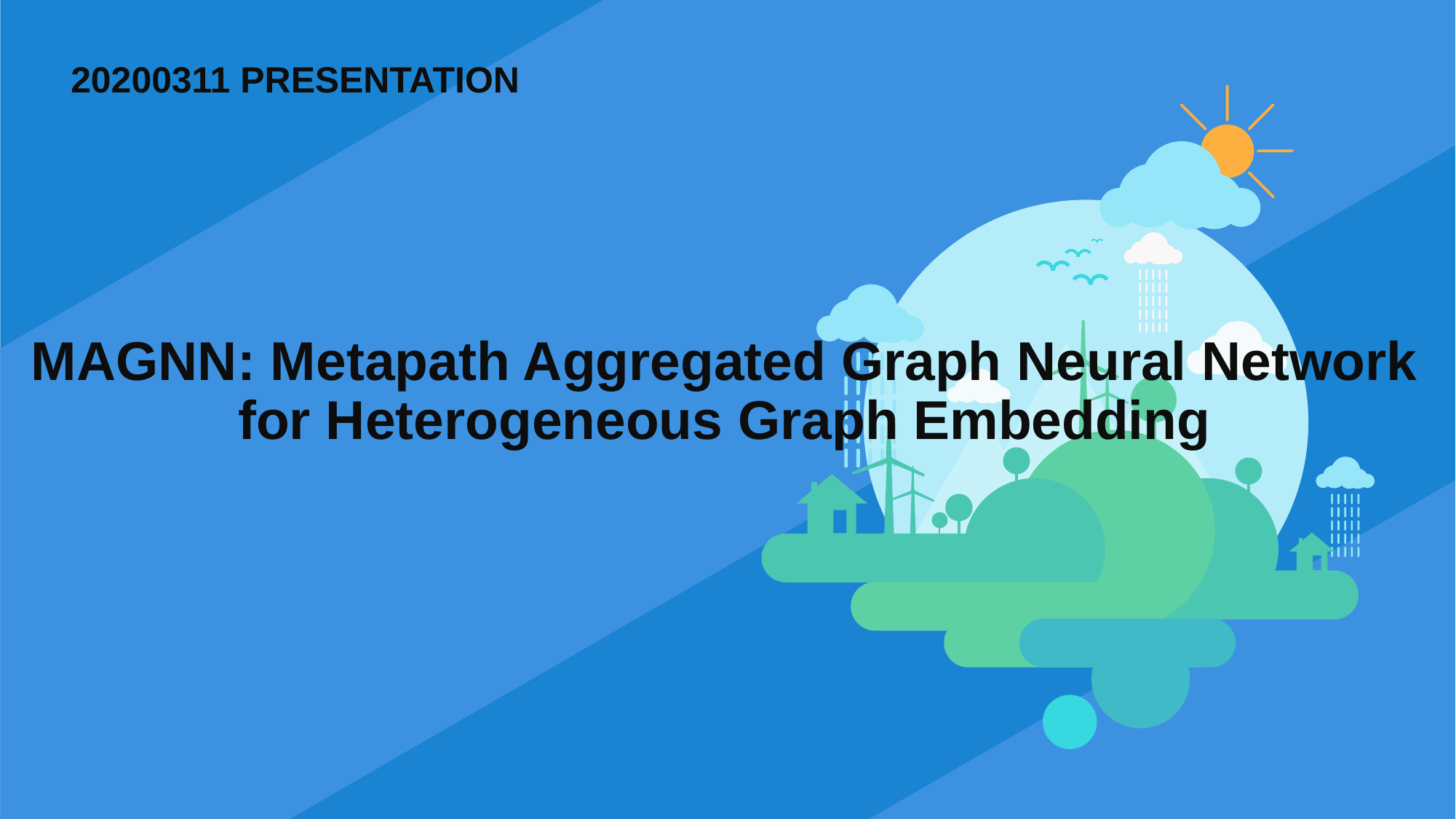

# 20200311 PRESENTATION
MAGNN: Metapath Aggregated Graph Neural Network for Heterogeneous Graph Embedding